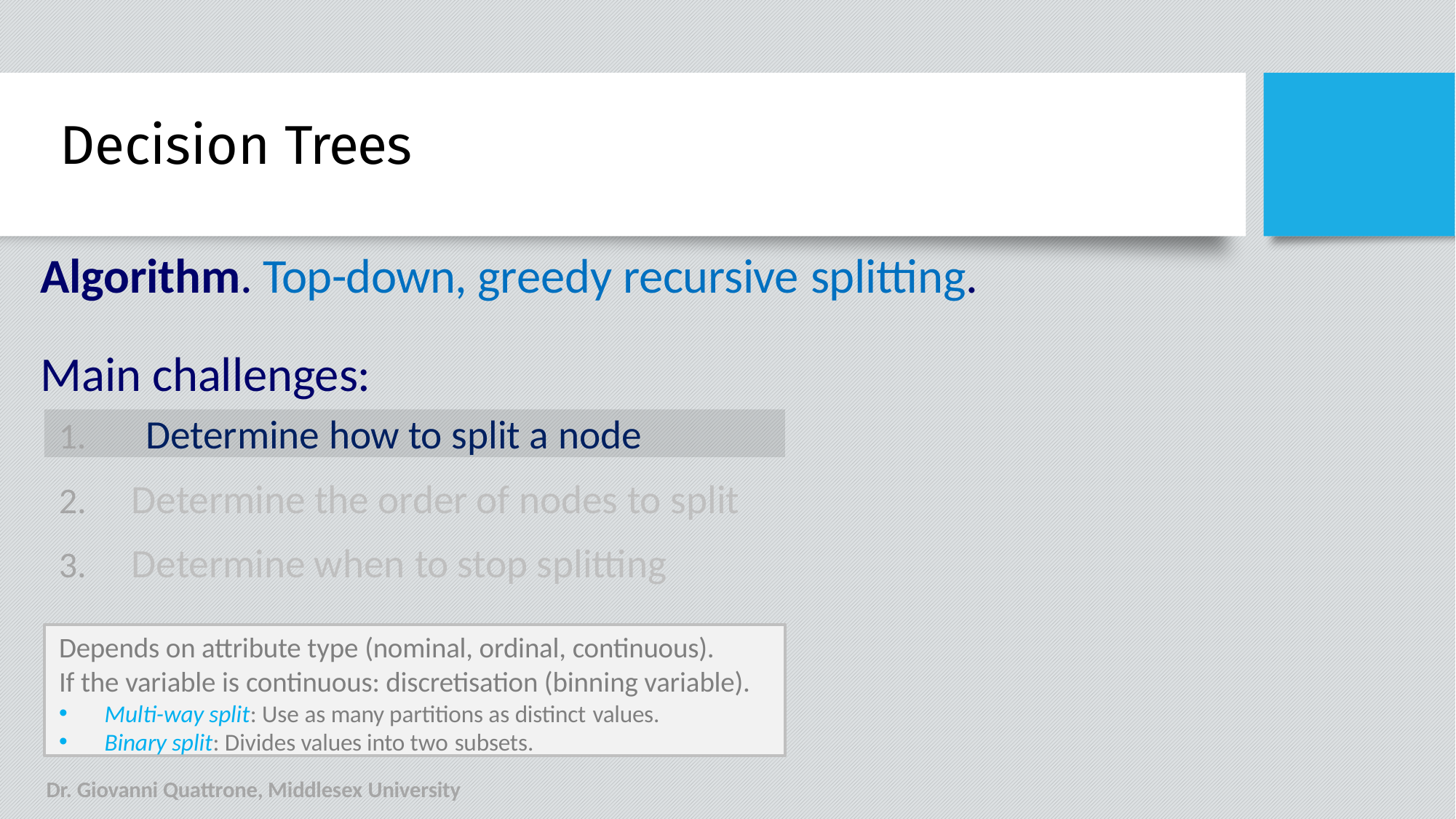

# Decision Trees
Algorithm. Top-down, greedy recursive splitting.
Main challenges:
1.	Determine how to split a node
Determine the order of nodes to split
Determine when to stop splitting
Depends on attribute type (nominal, ordinal, continuous).
If the variable is continuous: discretisation (binning variable).
Multi-way split: Use as many partitions as distinct values.
Binary split: Divides values into two subsets.
Dr. Giovanni Quattrone, Middlesex University